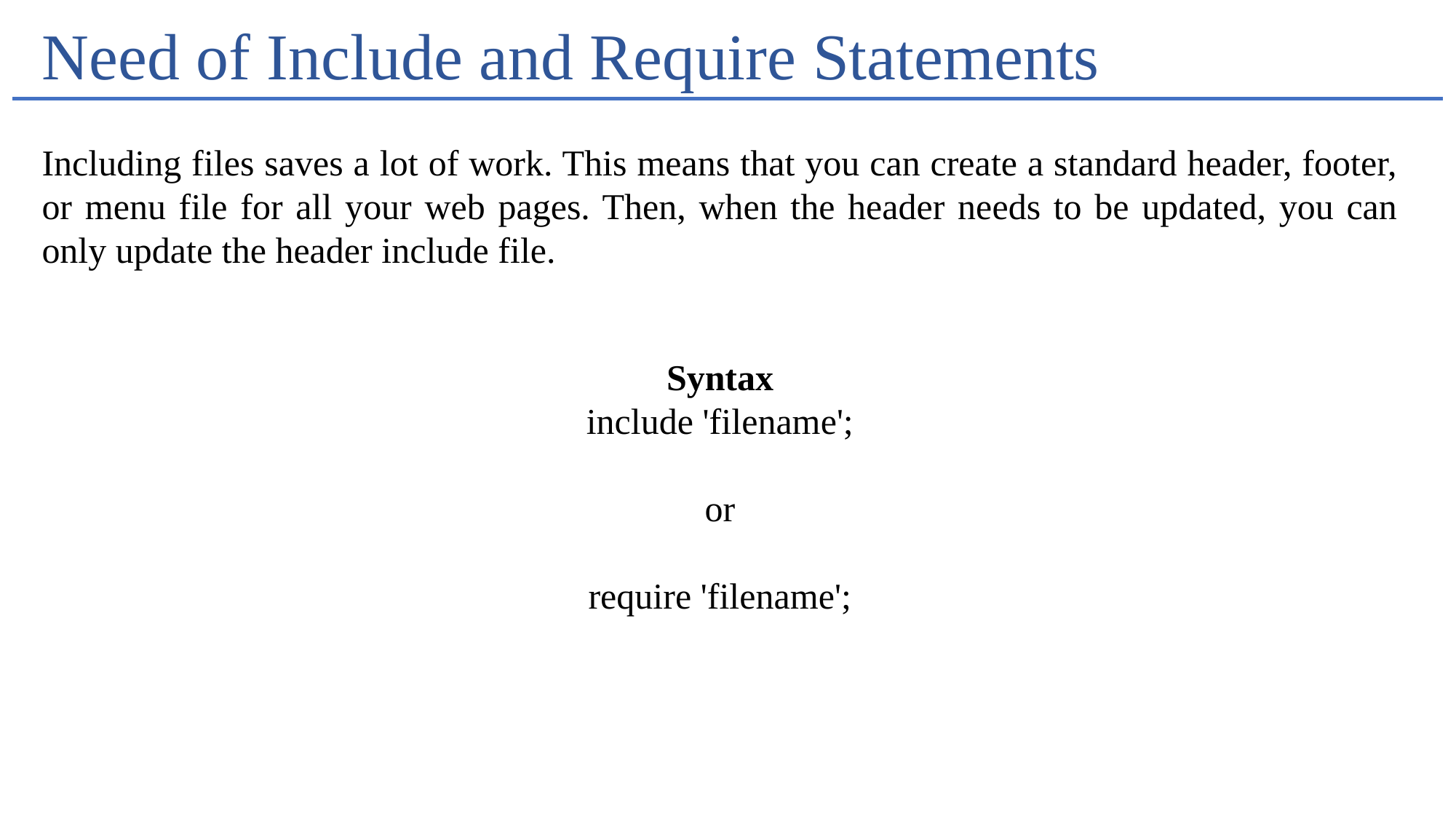

# Need of Include and Require Statements
Including files saves a lot of work. This means that you can create a standard header, footer, or menu file for all your web pages. Then, when the header needs to be updated, you can only update the header include file.
Syntax
include 'filename';

or

require 'filename';